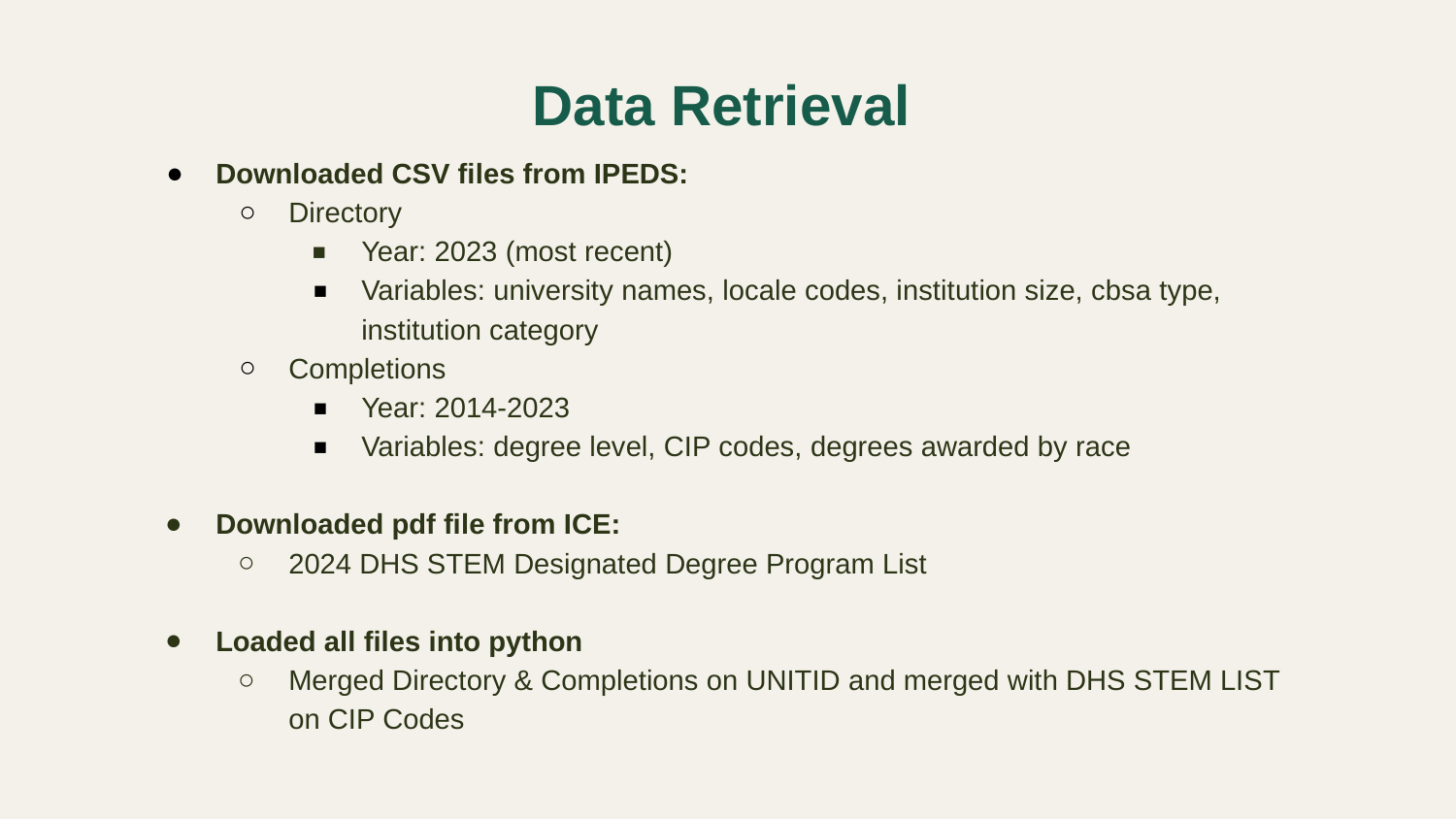

# Data Retrieval
Downloaded CSV files from IPEDS:
Directory
Year: 2023 (most recent)
Variables: university names, locale codes, institution size, cbsa type, institution category
Completions
Year: 2014-2023
Variables: degree level, CIP codes, degrees awarded by race

Downloaded pdf file from ICE:
2024 DHS STEM Designated Degree Program List

Loaded all files into python
Merged Directory & Completions on UNITID and merged with DHS STEM LIST on CIP Codes